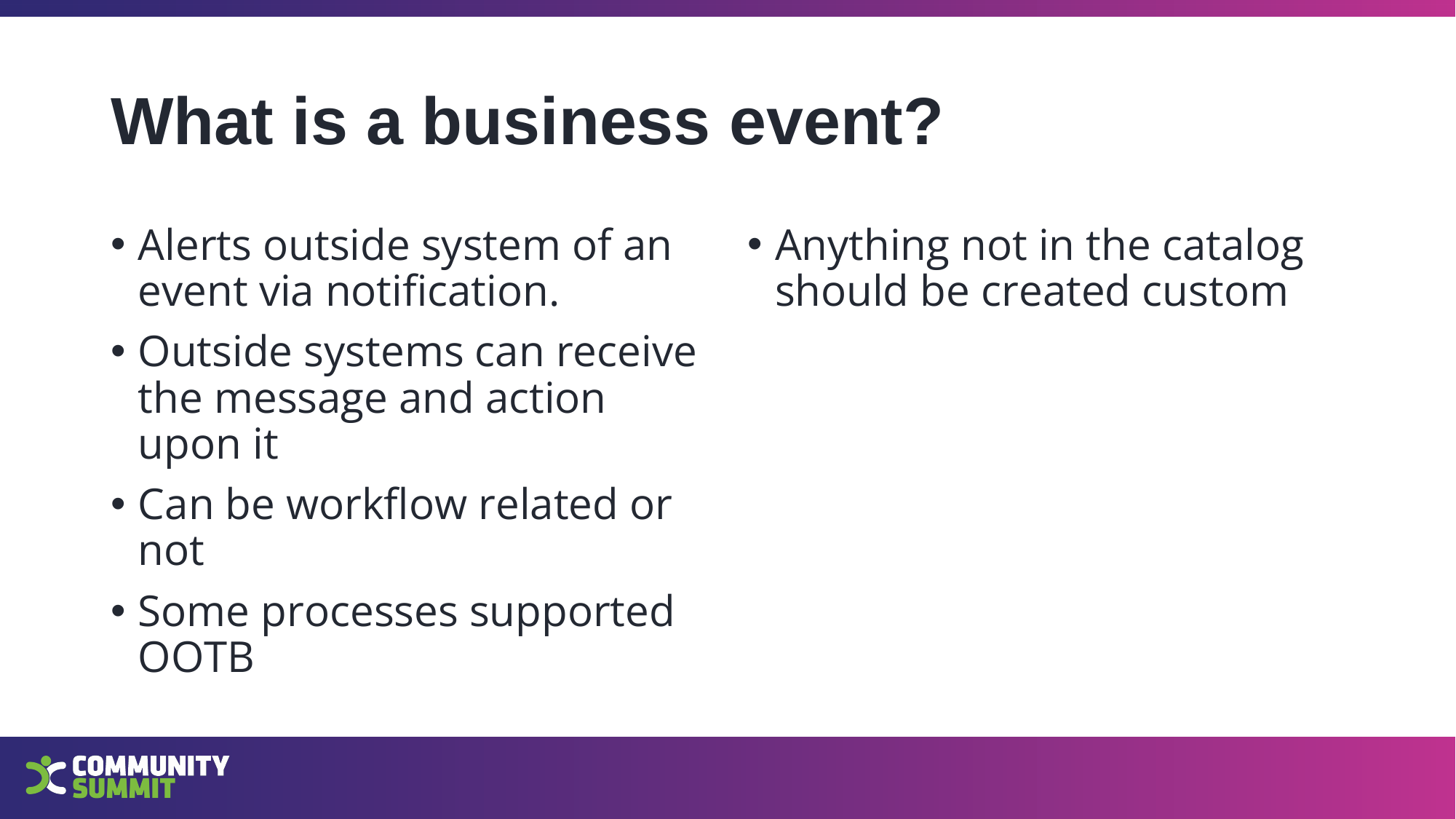

# What is a business event?
Alerts outside system of an event via notification.
Outside systems can receive the message and action upon it
Can be workflow related or not
Some processes supported OOTB
Anything not in the catalog should be created custom